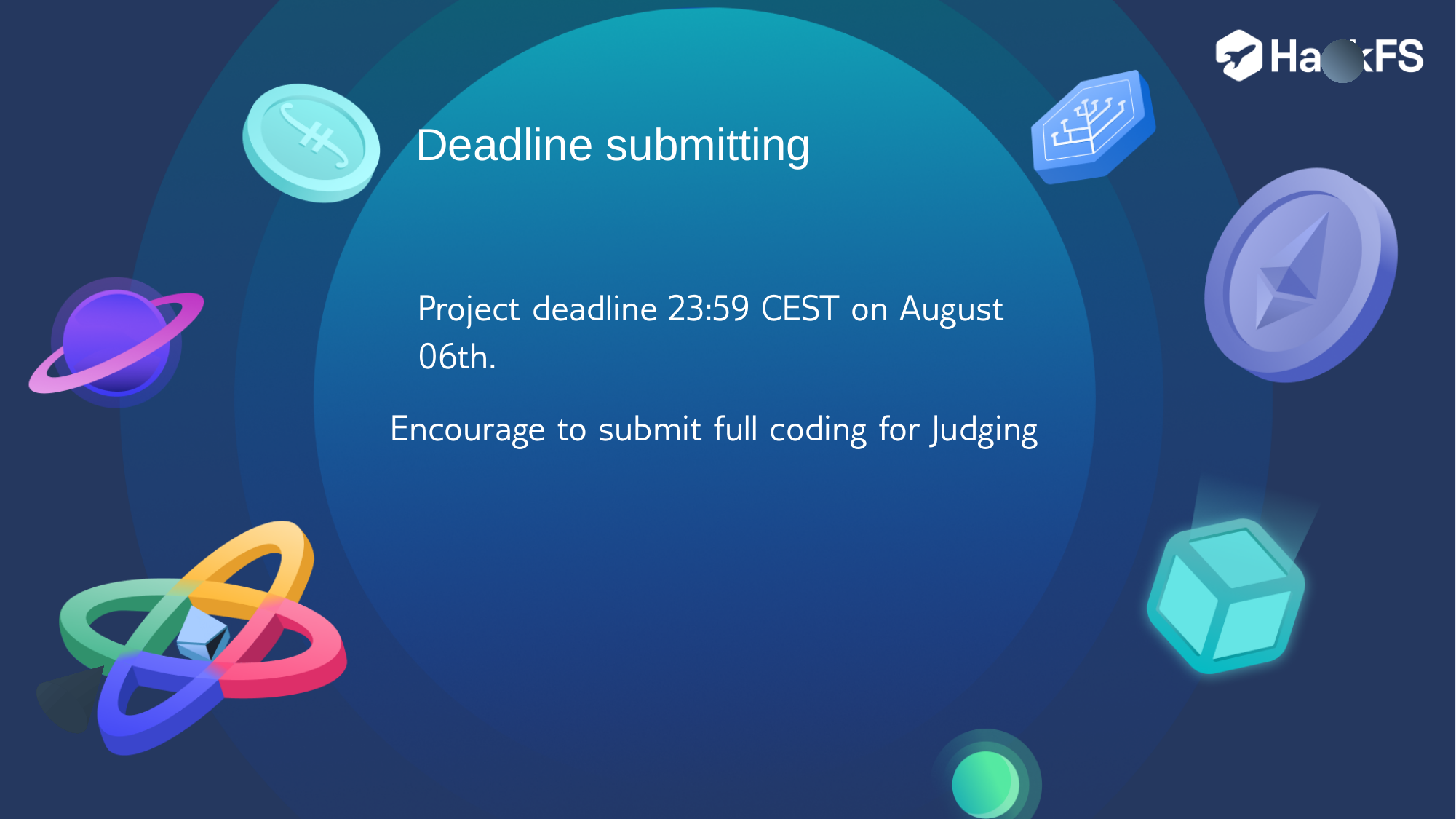

# Deadline submitting
Project deadline 23:59 CEST on August 06th.
Encourage to submit full coding for Judging